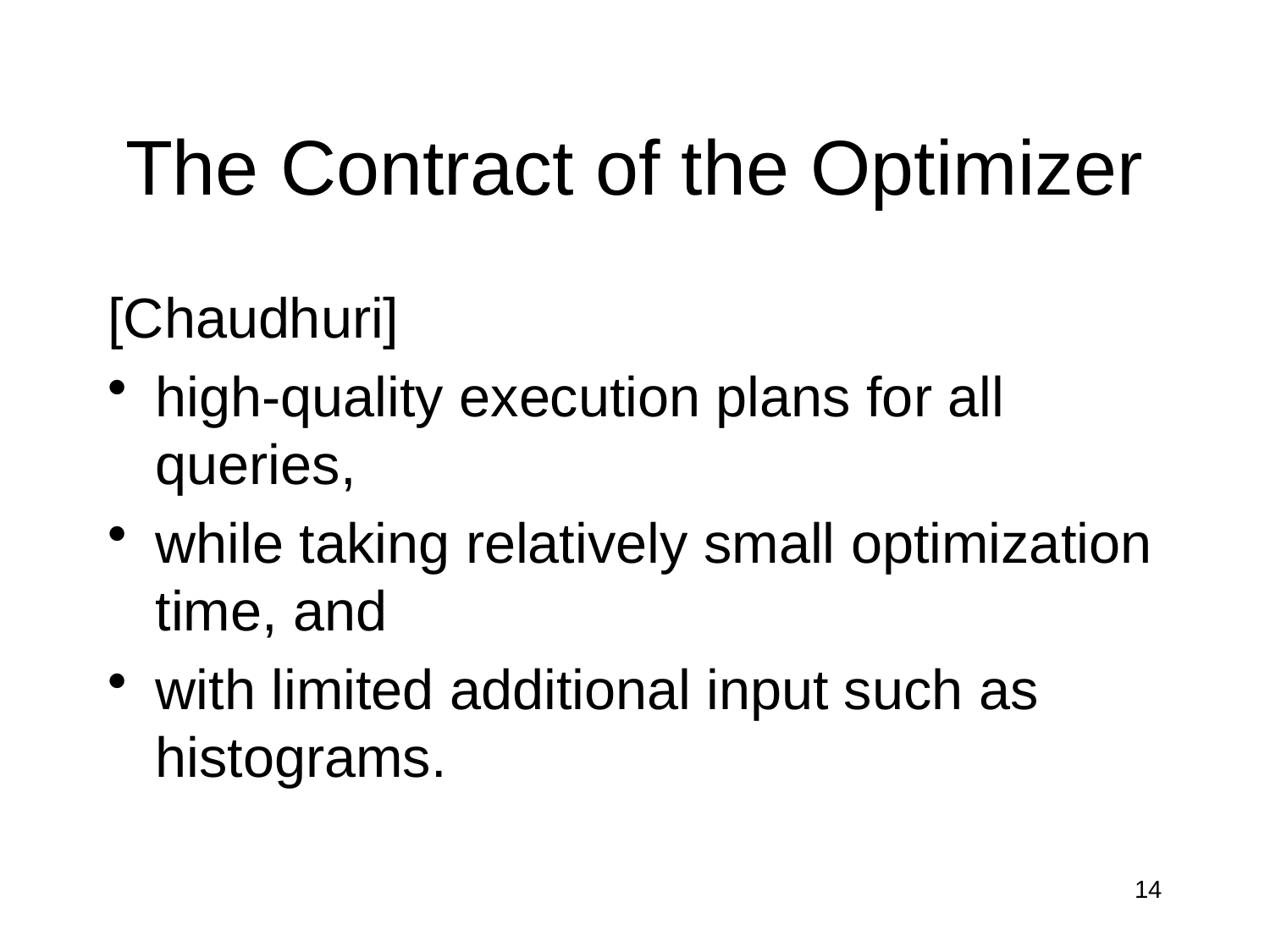

# The Contract of the Optimizer
[Chaudhuri]
high-quality execution plans for all queries,
while taking relatively small optimization time, and
with limited additional input such as histograms.

14